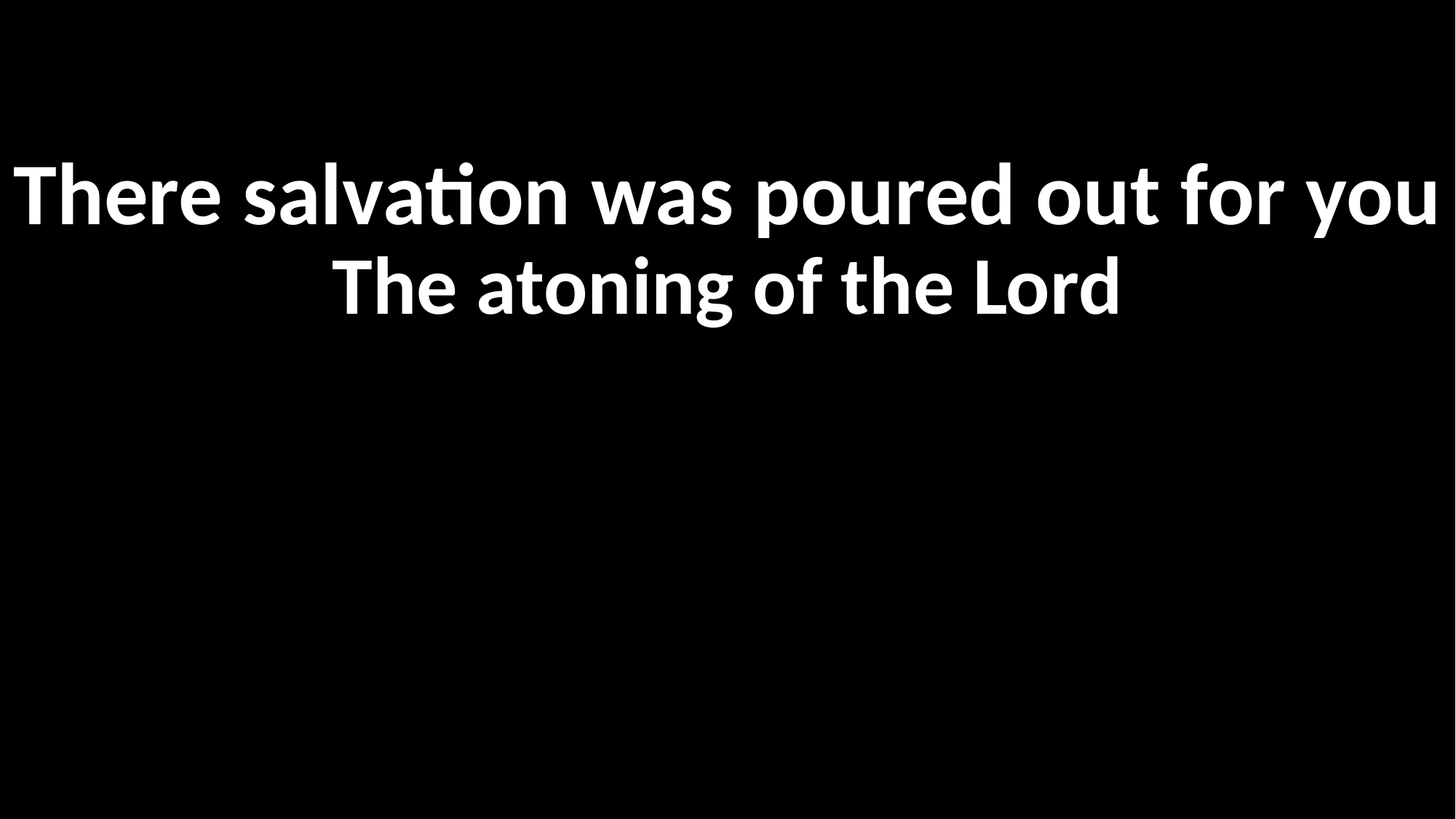

There salvation was poured out for you
The atoning of the Lord